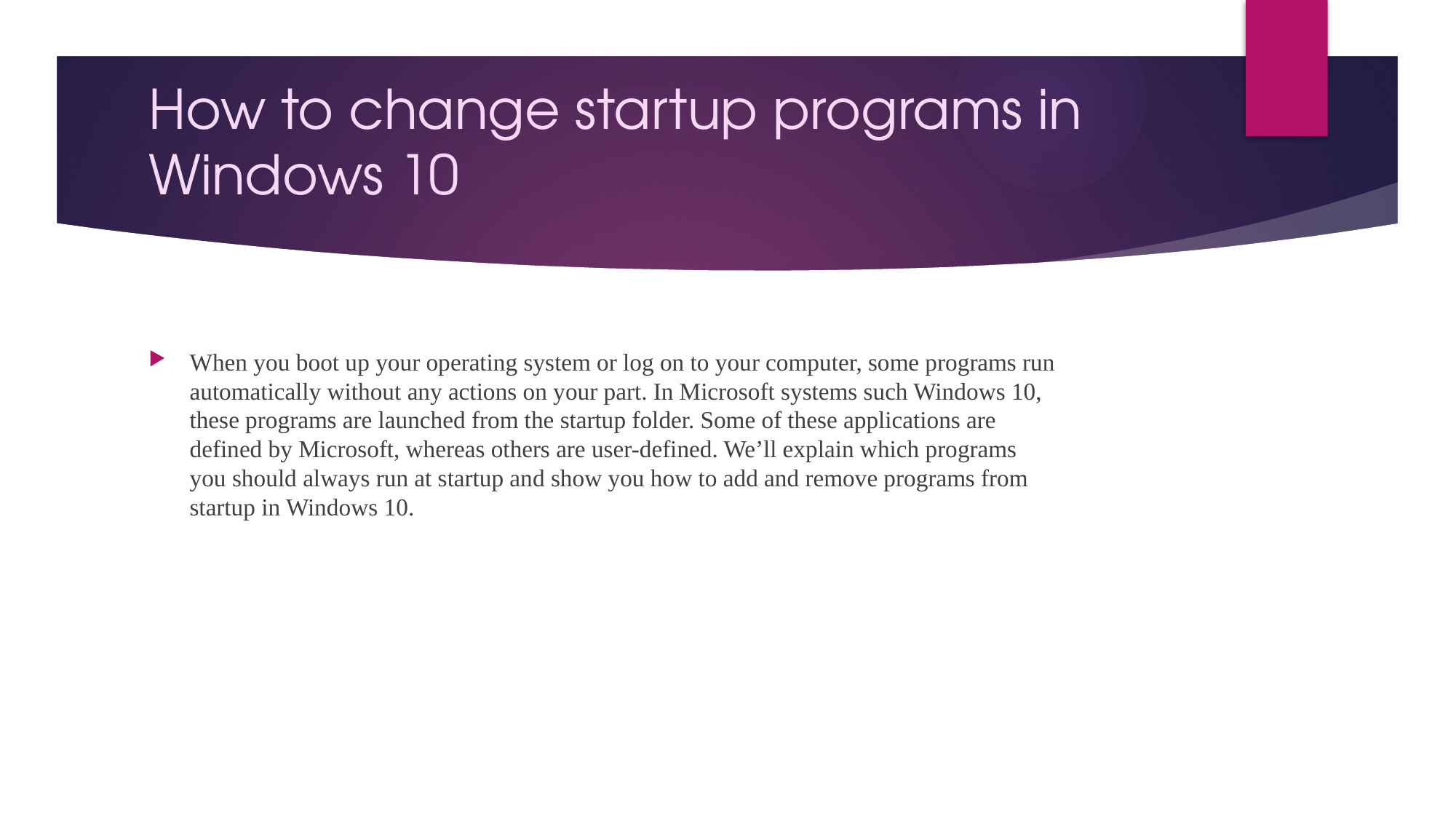

# How to change startup programs in Windows 10
When you boot up your operating system or log on to your computer, some programs run automatically without any actions on your part. In Microsoft systems such Windows 10, these programs are launched from the startup folder. Some of these applications are defined by Microsoft, whereas others are user-defined. We’ll explain which programs you should always run at startup and show you how to add and remove programs from startup in Windows 10.